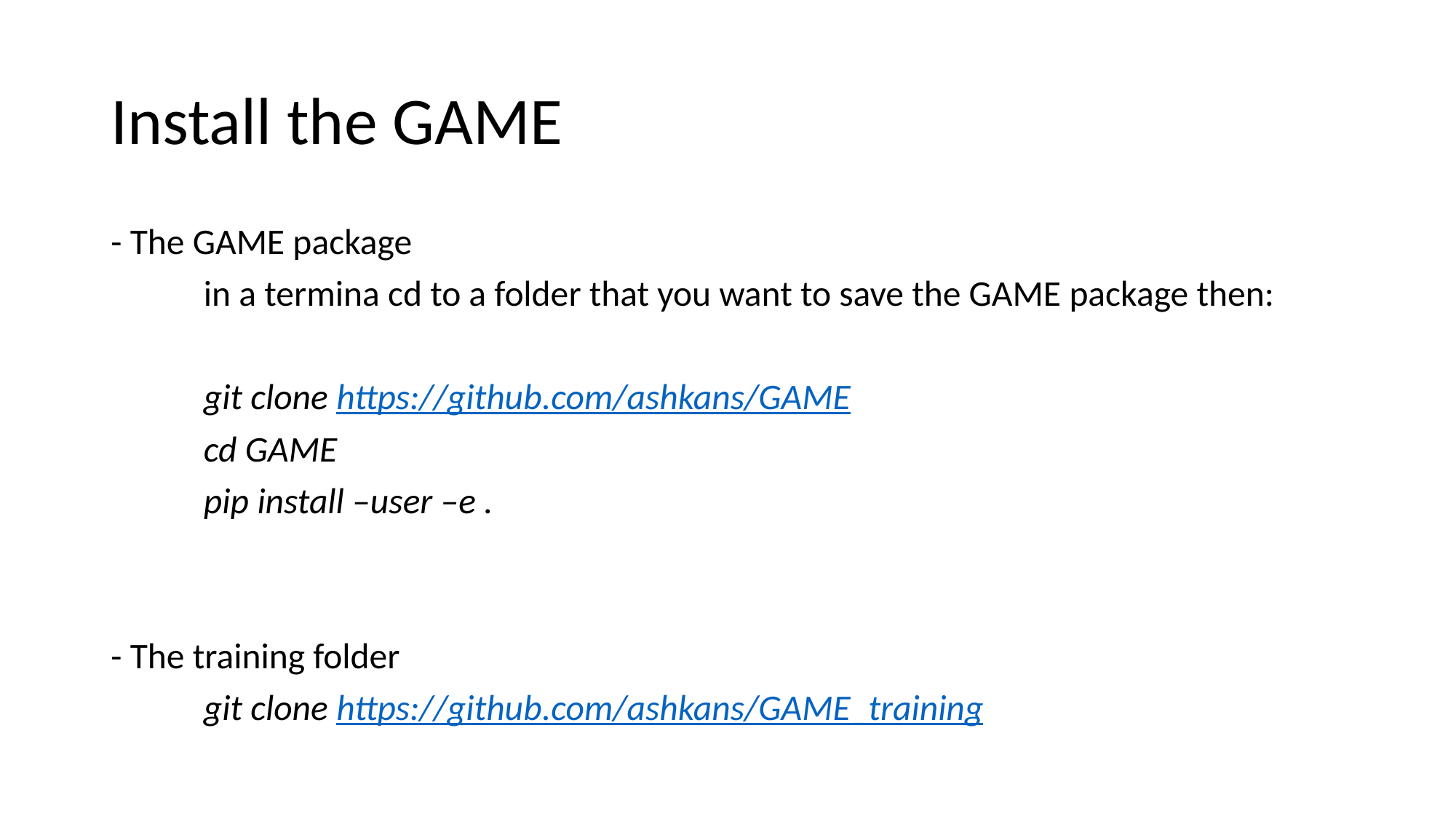

# Install the GAME
- The GAME package
	in a termina cd to a folder that you want to save the GAME package then:

	git clone https://github.com/ashkans/GAME
	cd GAME
	pip install –user –e .

- The training folder
	git clone https://github.com/ashkans/GAME_training